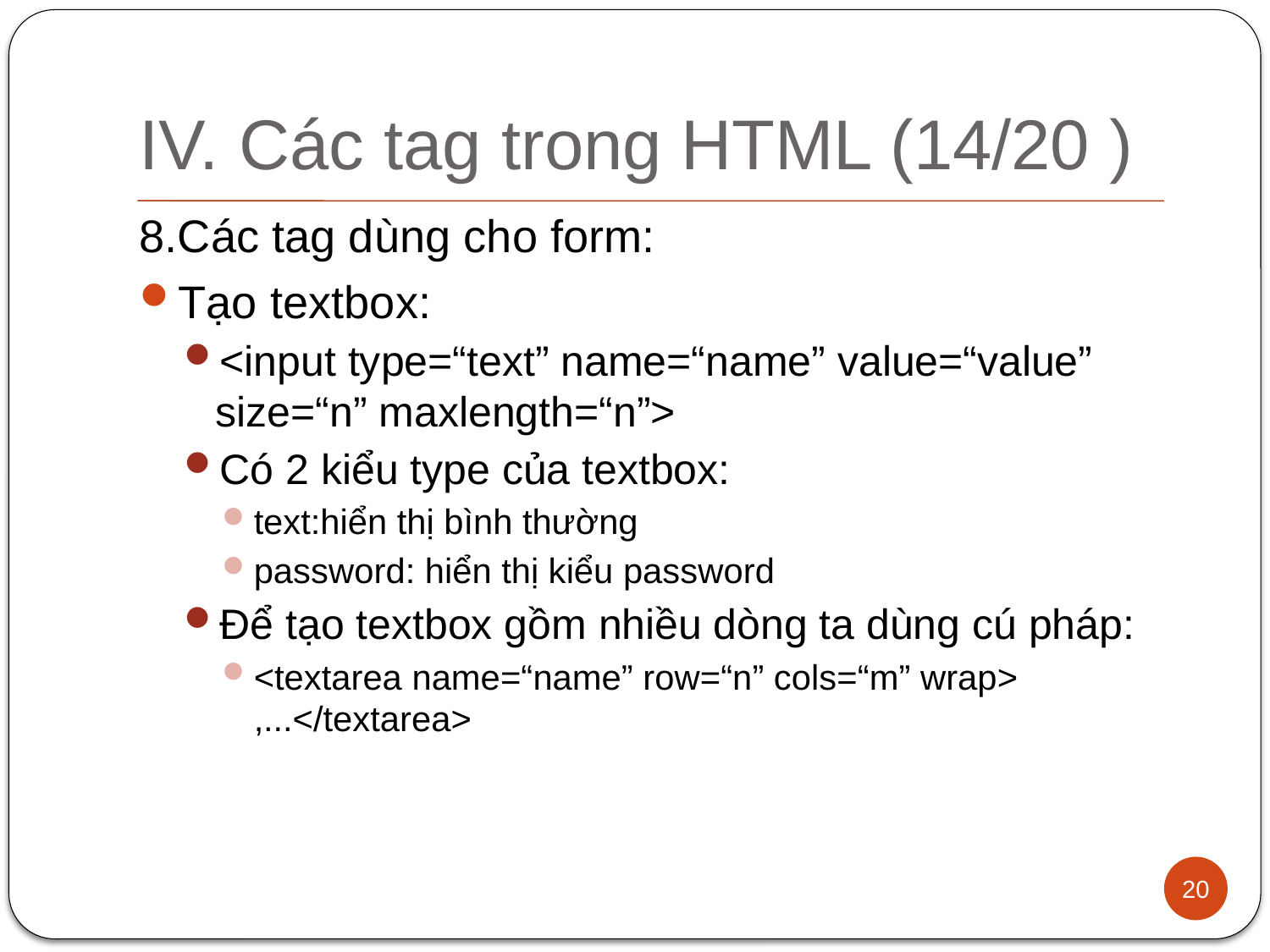

# IV. Các tag trong HTML (14/20 )
8.Các tag dùng cho form:
Tạo textbox:
<input type=“text” name=“name” value=“value” size=“n” maxlength=“n”>
Có 2 kiểu type của textbox:
text:hiển thị bình thường
password: hiển thị kiểu password
Để tạo textbox gồm nhiều dòng ta dùng cú pháp:
<textarea name=“name” row=“n” cols=“m” wrap> ,...</textarea>
20